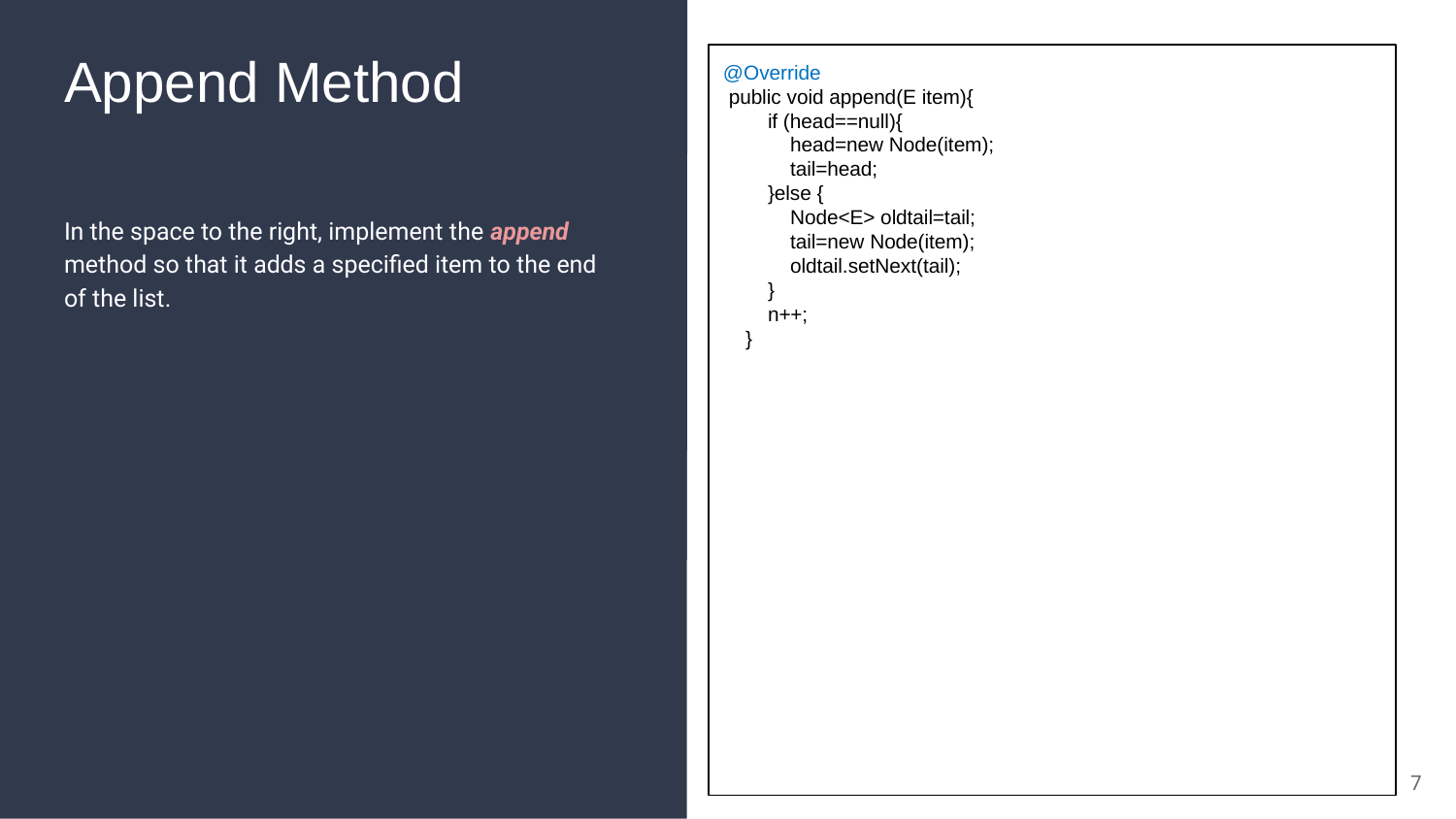

# Append Method
@Override
 public void append(E item){
        if (head==null){
            head=new Node(item);
            tail=head;
        }else {
            Node<E> oldtail=tail;
            tail=new Node(item);
            oldtail.setNext(tail);
        }
        n++;
    }

In the space to the right, implement the append method so that it adds a specified item to the end of the list.

7